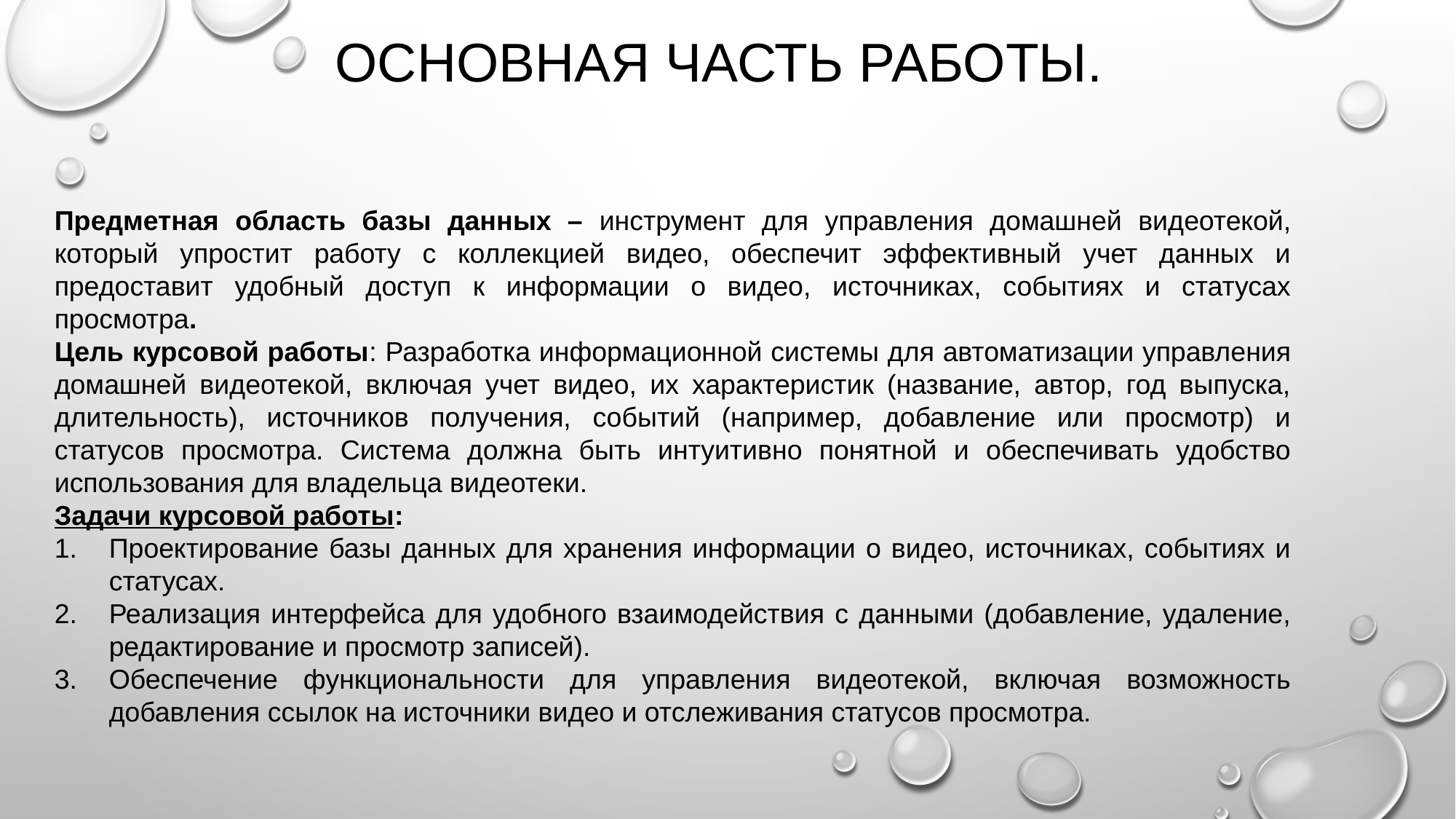

# Основная часть работы.
Предметная область базы данных – инструмент для управления домашней видеотекой, который упростит работу с коллекцией видео, обеспечит эффективный учет данных и предоставит удобный доступ к информации о видео, источниках, событиях и статусах просмотра.
Цель курсовой работы: Разработка информационной системы для автоматизации управления домашней видеотекой, включая учет видео, их характеристик (название, автор, год выпуска, длительность), источников получения, событий (например, добавление или просмотр) и статусов просмотра. Система должна быть интуитивно понятной и обеспечивать удобство использования для владельца видеотеки.
Задачи курсовой работы:
Проектирование базы данных для хранения информации о видео, источниках, событиях и статусах.
Реализация интерфейса для удобного взаимодействия с данными (добавление, удаление, редактирование и просмотр записей).
Обеспечение функциональности для управления видеотекой, включая возможность добавления ссылок на источники видео и отслеживания статусов просмотра.